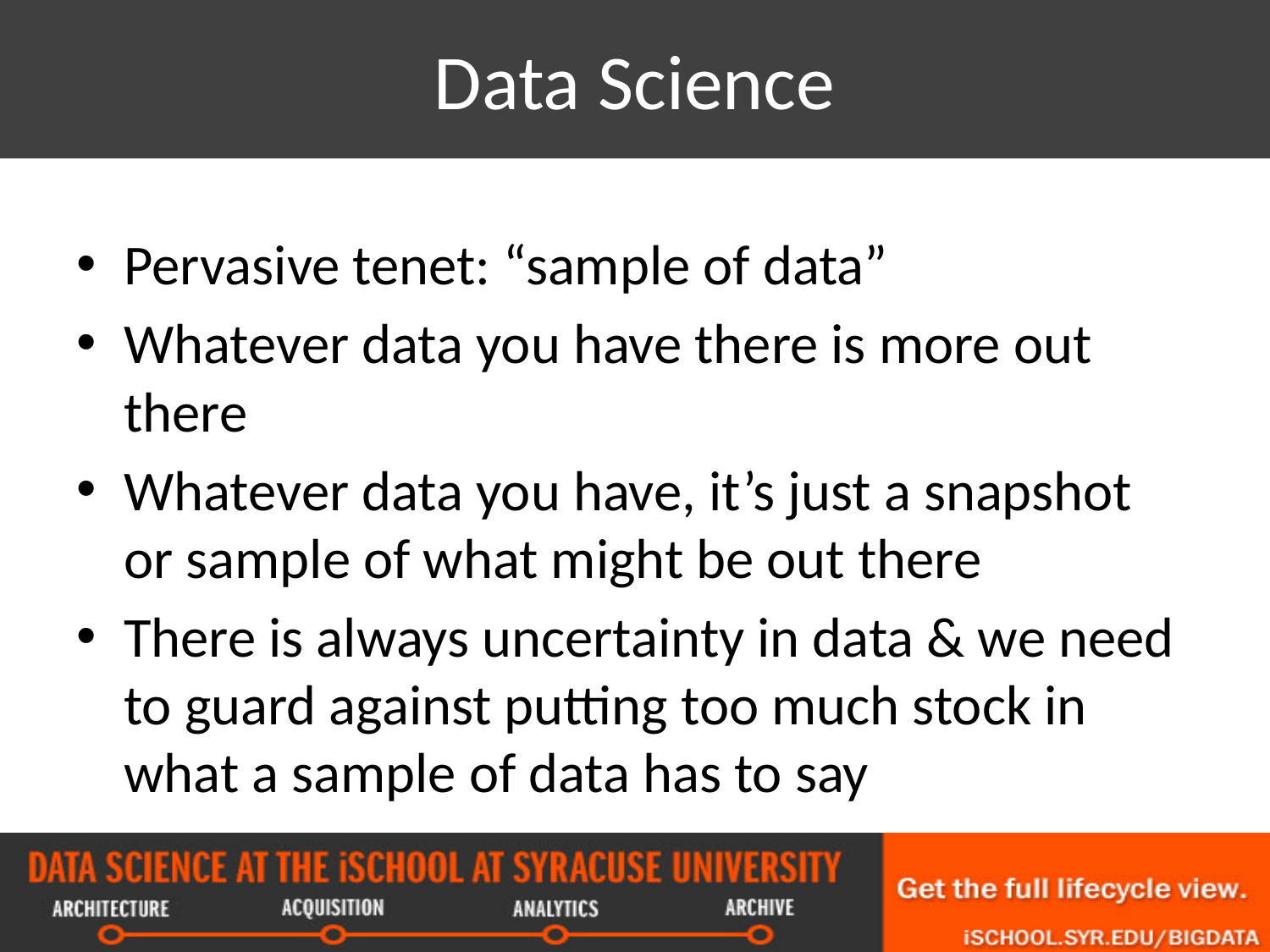

# Data Science
Pervasive tenet: “sample of data”
Whatever data you have there is more out there
Whatever data you have, it’s just a snapshot or sample of what might be out there
There is always uncertainty in data & we need to guard against putting too much stock in what a sample of data has to say